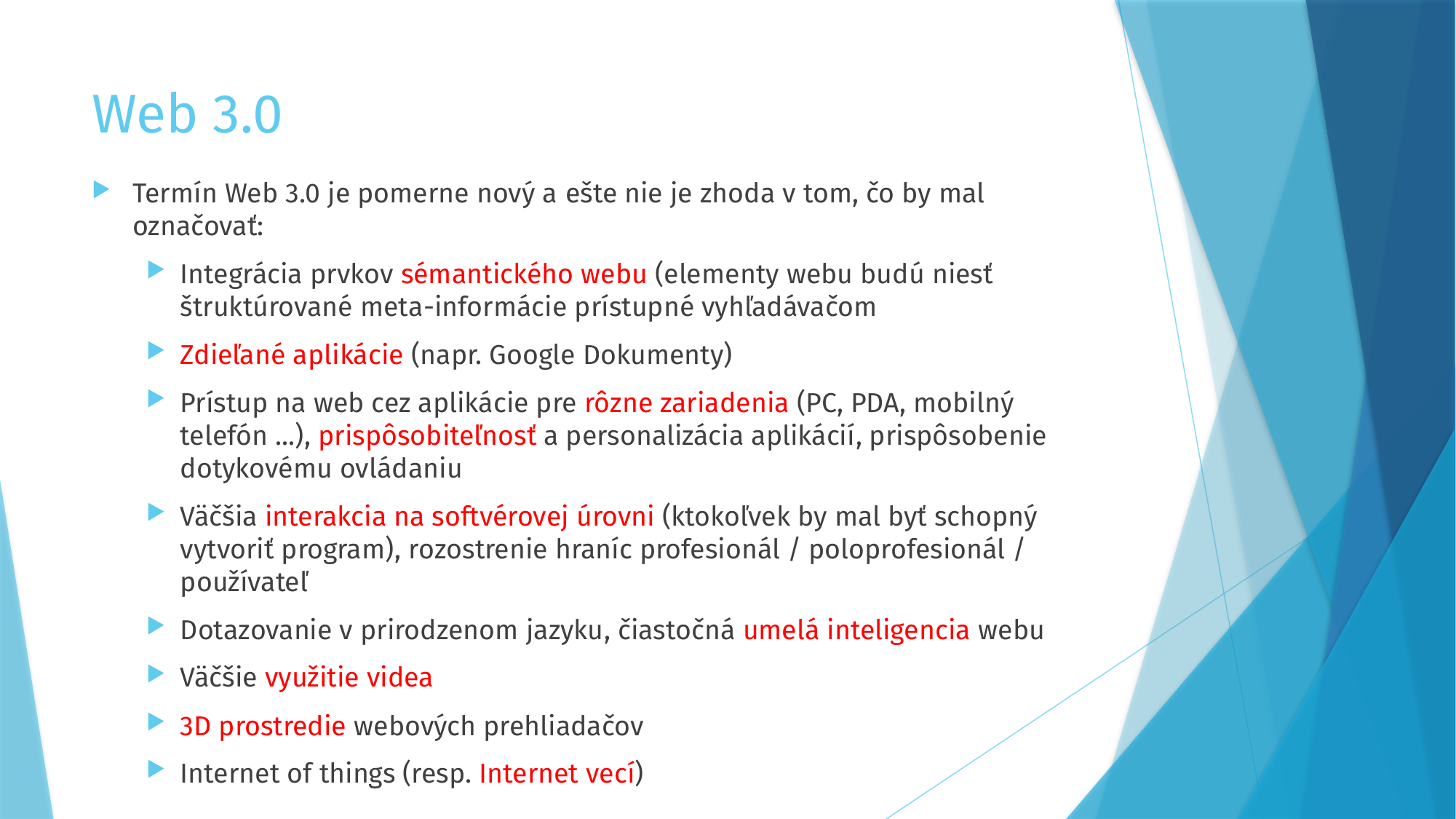

# Web 3.0
Termín Web 3.0 je pomerne nový a ešte nie je zhoda v tom, čo by mal označovať:
Integrácia prvkov sémantického webu (elementy webu budú niesť štruktúrované meta-informácie prístupné vyhľadávačom
Zdieľané aplikácie (napr. Google Dokumenty)
Prístup na web cez aplikácie pre rôzne zariadenia (PC, PDA, mobilný telefón ...), prispôsobiteľnosť a personalizácia aplikácií, prispôsobenie dotykovému ovládaniu
Väčšia interakcia na softvérovej ​​úrovni (ktokoľvek by mal byť schopný vytvoriť program), rozostrenie hraníc profesionál / poloprofesionál / používateľ
Dotazovanie v prirodzenom jazyku, čiastočná umelá inteligencia webu
Väčšie využitie videa
3D prostredie webových prehliadačov
Internet of things (resp. Internet vecí)